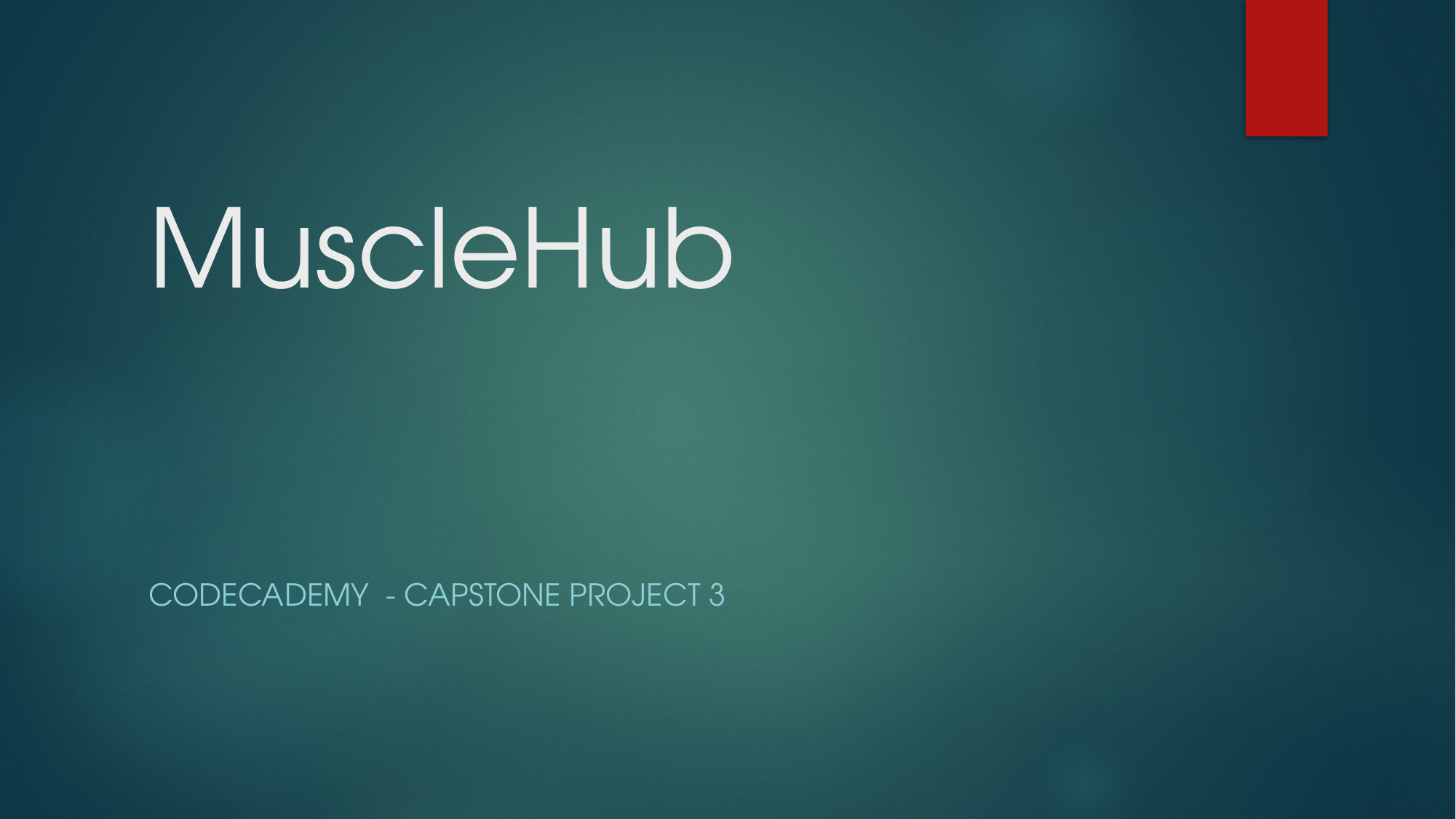

# MuscleHub
Codecademy  - Capstone project 3